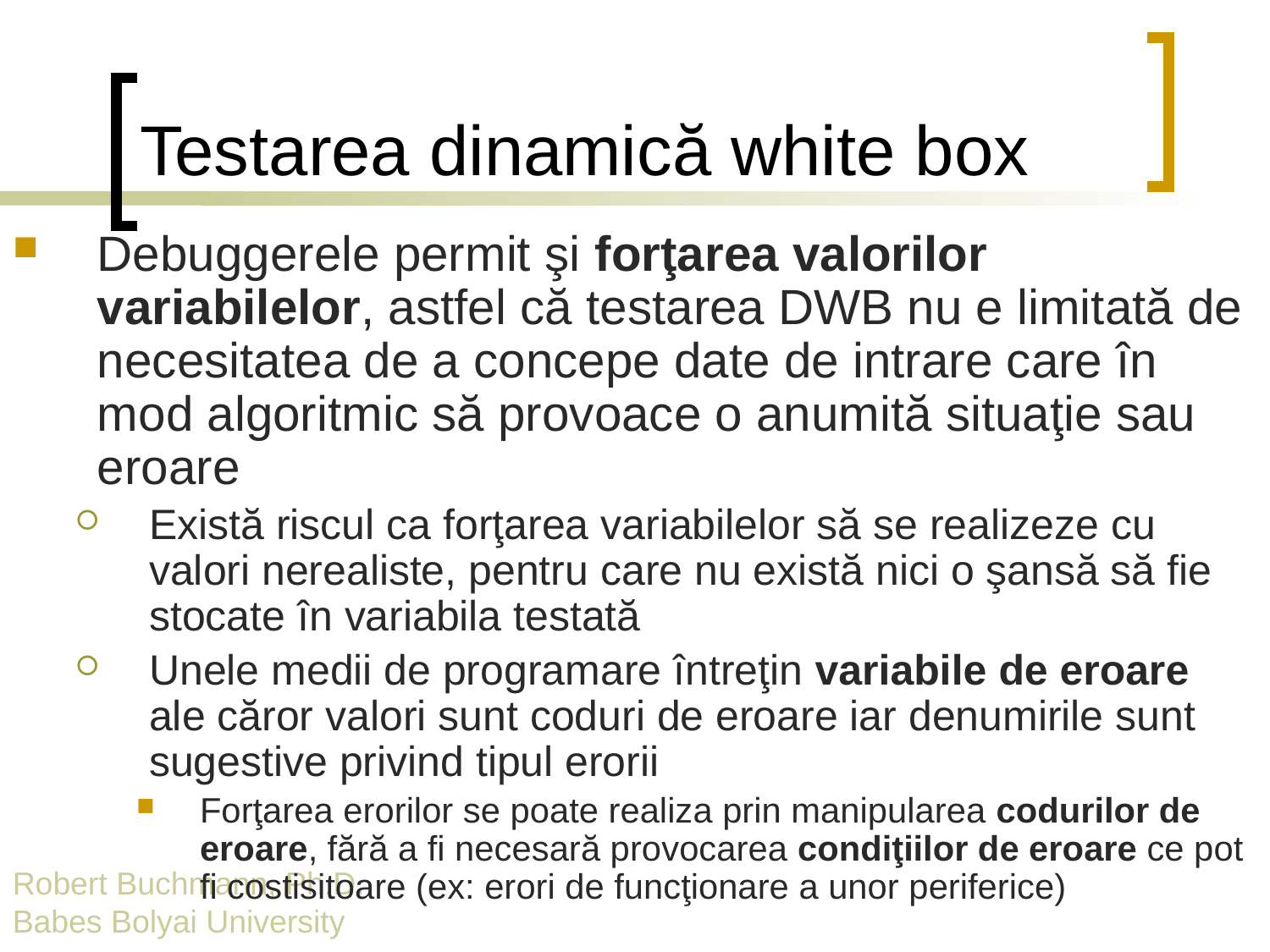

# Testarea dinamică white box
Debuggerele permit şi forţarea valorilor variabilelor, astfel că testarea DWB nu e limitată de necesitatea de a concepe date de intrare care în mod algoritmic să provoace o anumită situaţie sau eroare
Există riscul ca forţarea variabilelor să se realizeze cu valori nerealiste, pentru care nu există nici o şansă să fie stocate în variabila testată
Unele medii de programare întreţin variabile de eroare ale căror valori sunt coduri de eroare iar denumirile sunt sugestive privind tipul erorii
Forţarea erorilor se poate realiza prin manipularea codurilor de eroare, fără a fi necesară provocarea condiţiilor de eroare ce pot fi costisitoare (ex: erori de funcţionare a unor periferice)